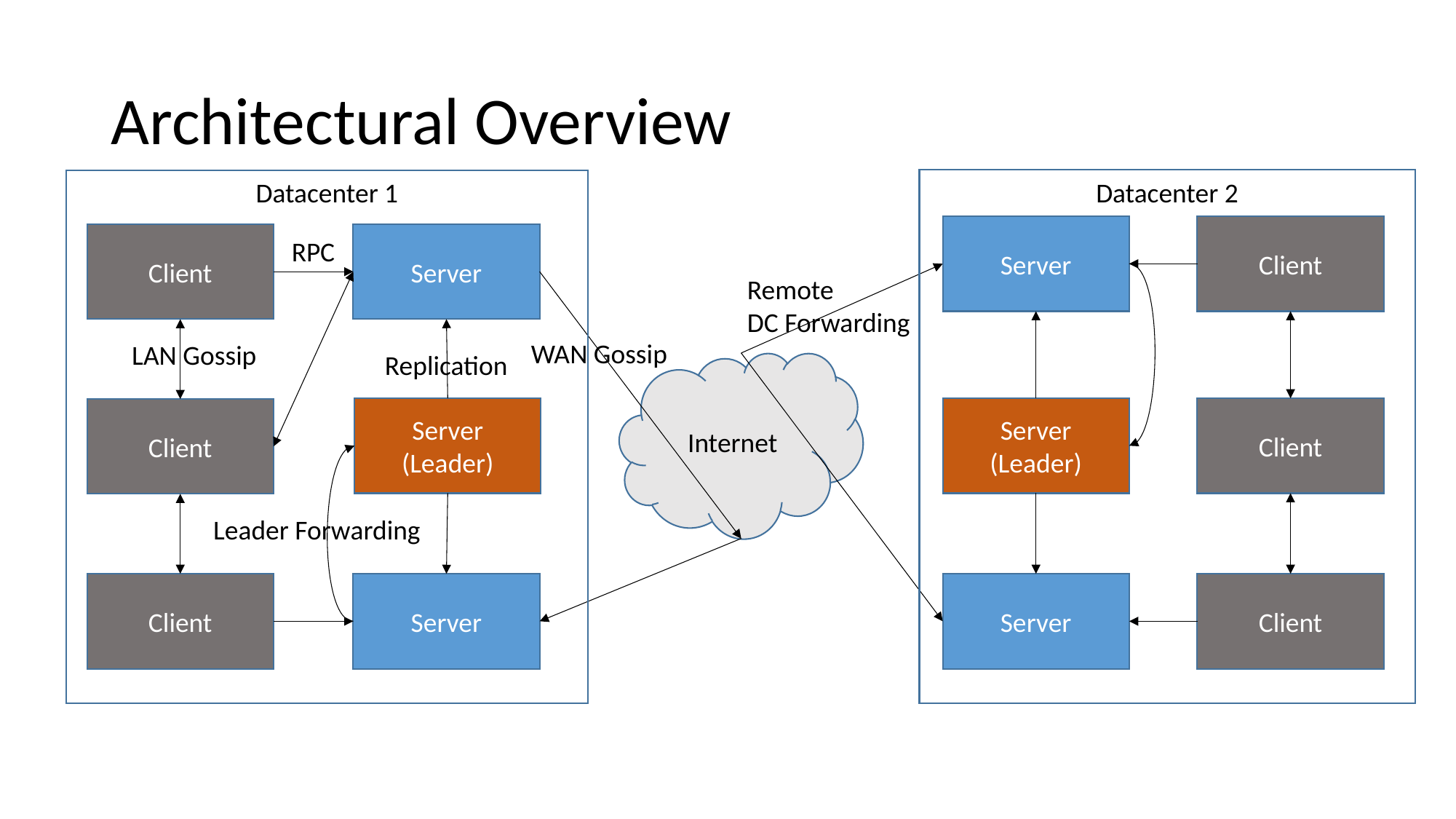

# Architectural Overview
Datacenter 2
Datacenter 1
Server
Client
Client
Server
RPC
Remote
DC Forwarding
WAN Gossip
LAN Gossip
Replication
Internet
Server
(Leader)
Server
(Leader)
Client
Client
Leader Forwarding
Client
Server
Server
Client